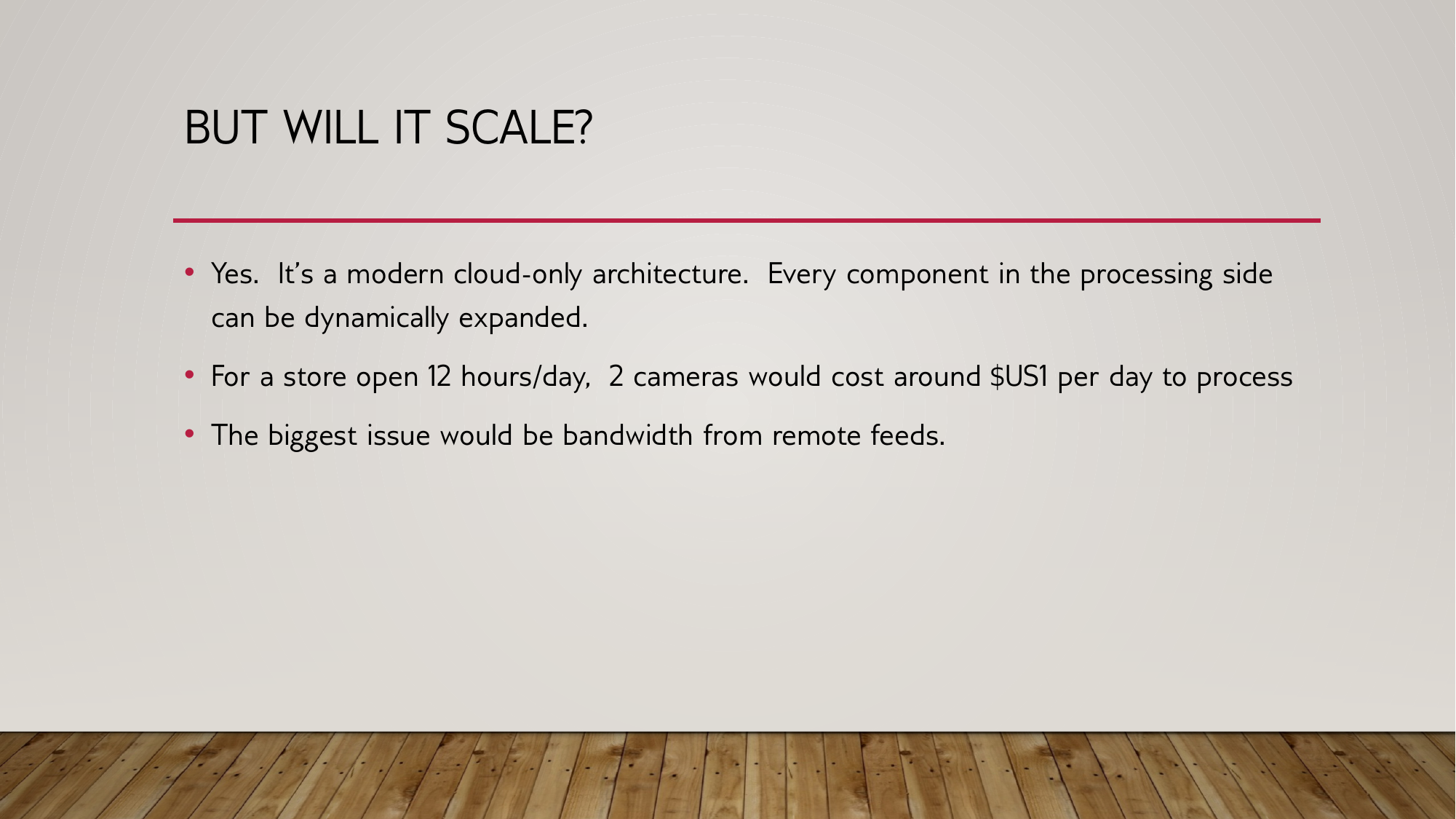

# But will it scale?
Yes.  It’s a modern cloud-only architecture.  Every component in the processing side can be dynamically expanded.
For a store open 12 hours/day,  2 cameras would cost around $US1 per day to process
The biggest issue would be bandwidth from remote feeds.